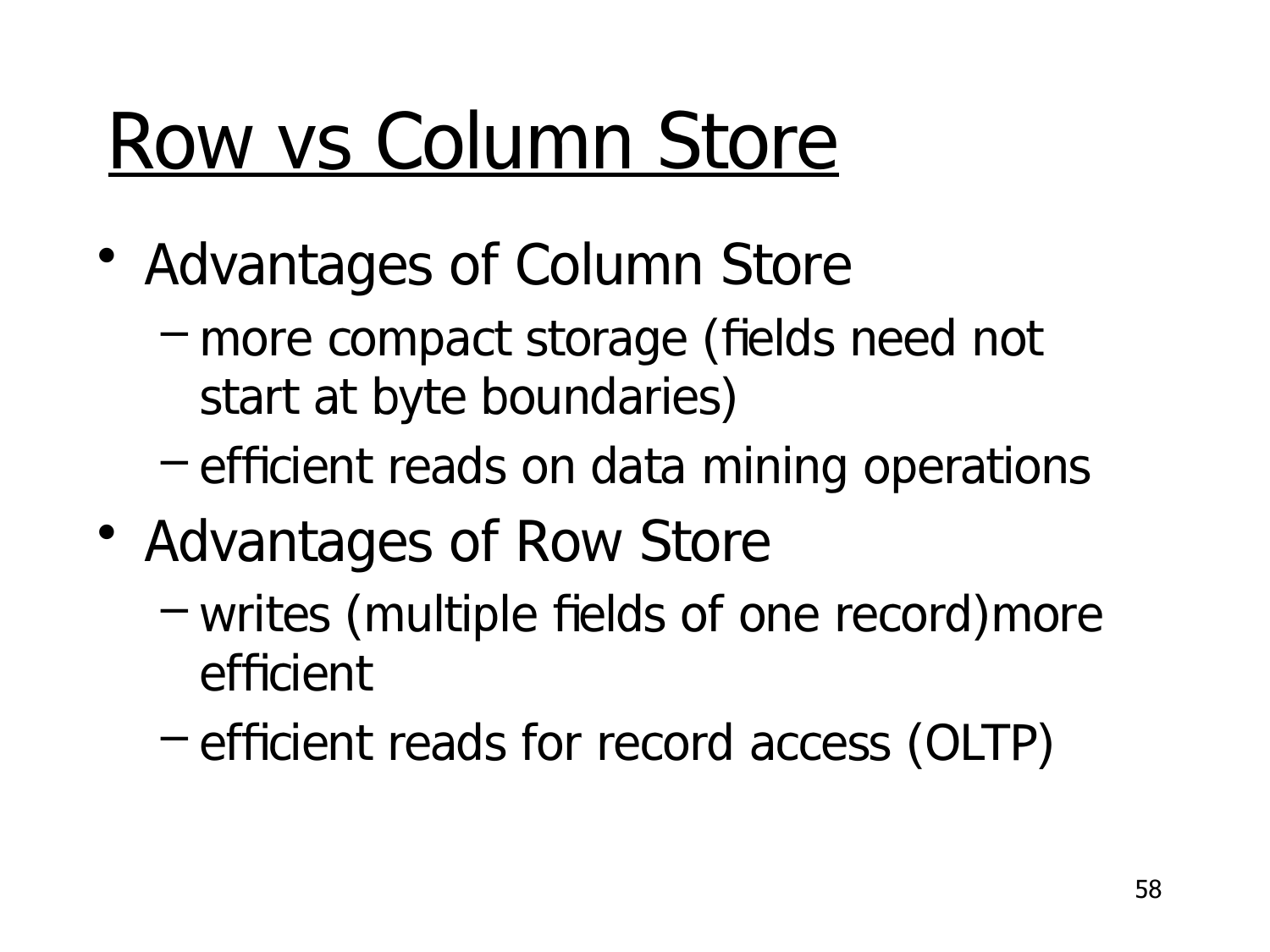

# Row vs Column Store
Advantages of Column Store
more compact storage (fields need not start at byte boundaries)
efficient reads on data mining operations
Advantages of Row Store
writes (multiple fields of one record)more efficient
efficient reads for record access (OLTP)

58